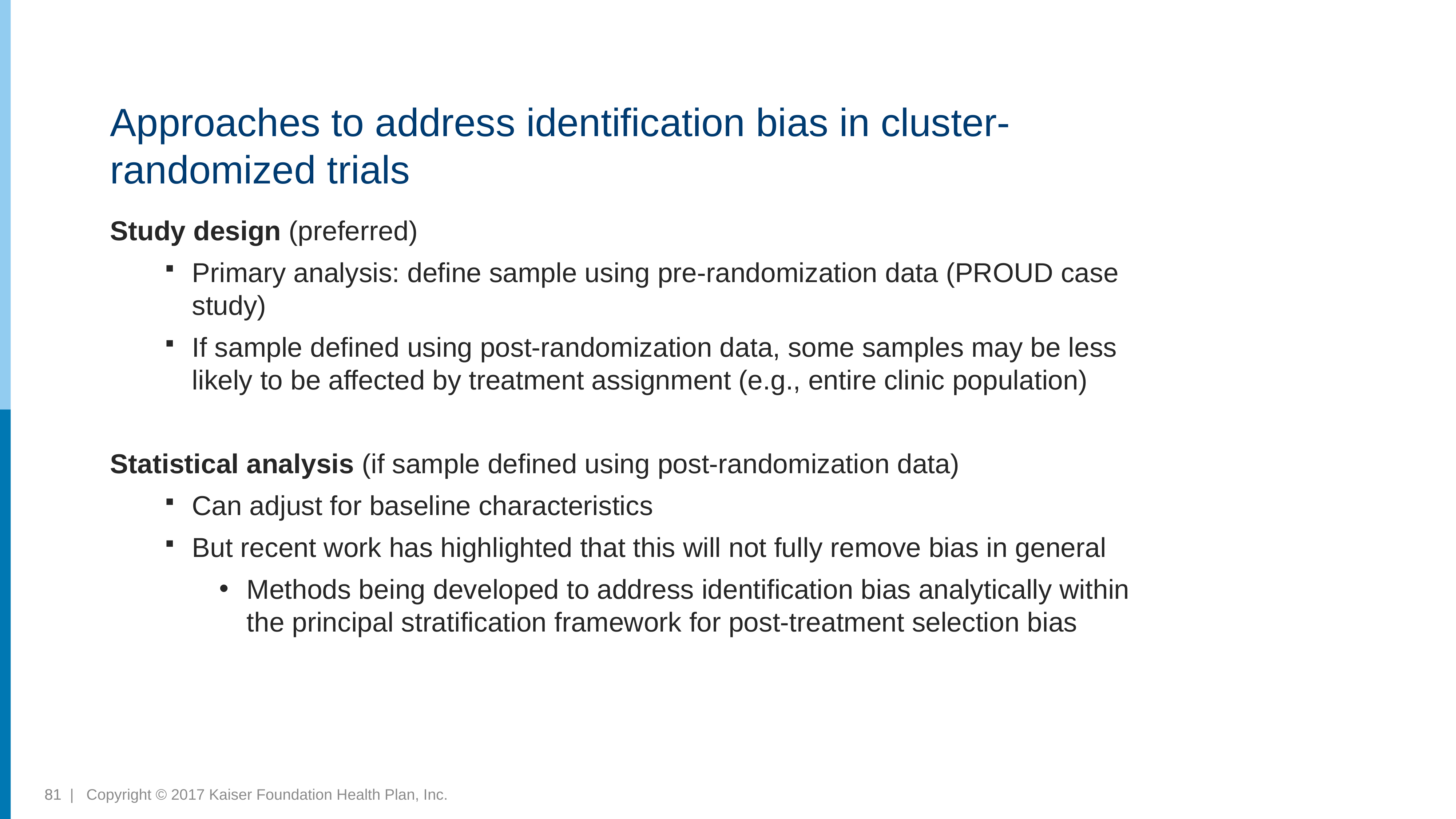

# Approaches to address identification bias in cluster-randomized trials
Study design (preferred)
Primary analysis: define sample using pre-randomization data (PROUD case study)
If sample defined using post-randomization data, some samples may be less likely to be affected by treatment assignment (e.g., entire clinic population)

Statistical analysis (if sample defined using post-randomization data)
Can adjust for baseline characteristics
But recent work has highlighted that this will not fully remove bias in general
Methods being developed to address identification bias analytically within the principal stratification framework for post-treatment selection bias

81